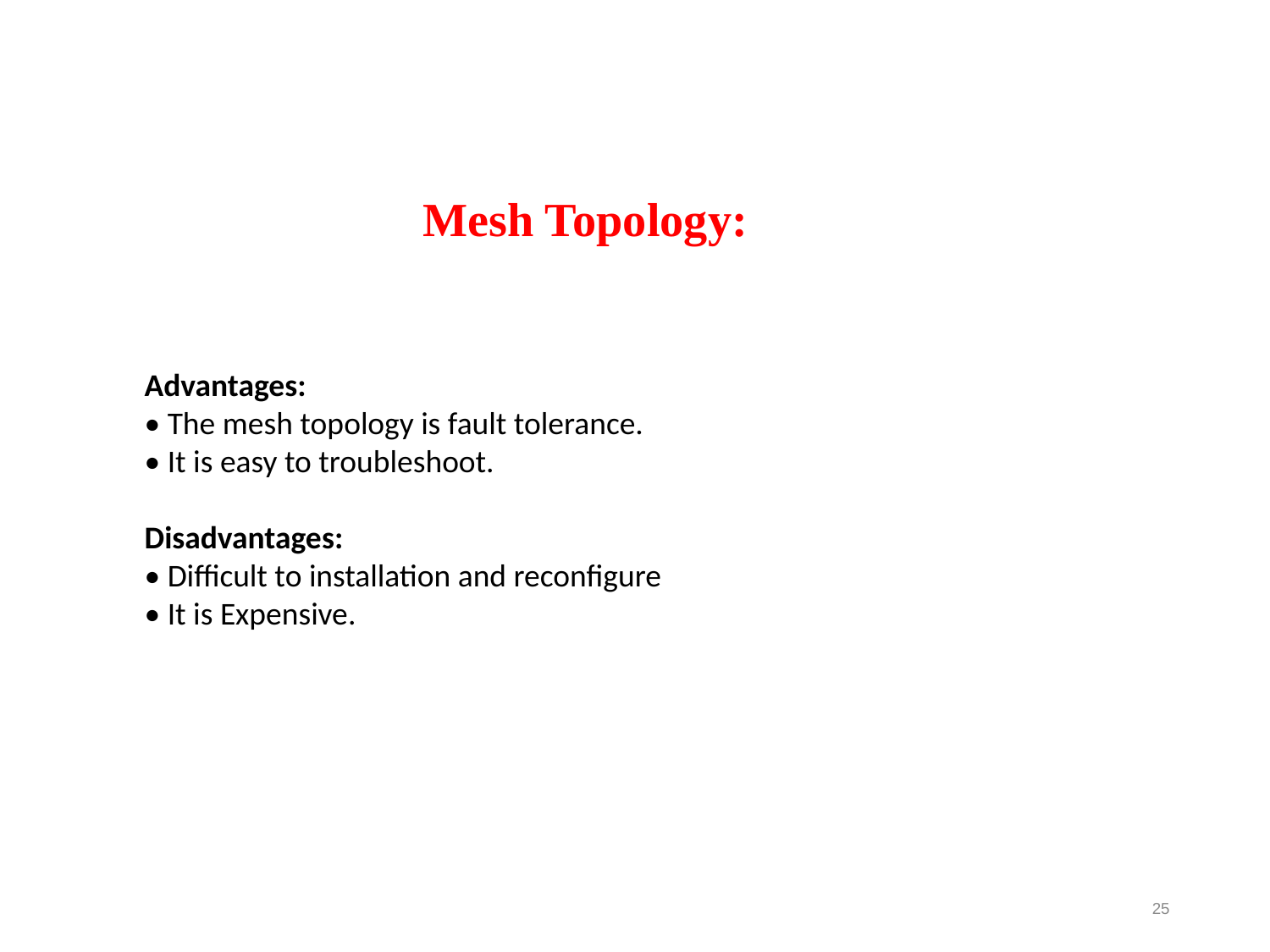

Mesh Topology:
Advantages:
• The mesh topology is fault tolerance.
• It is easy to troubleshoot.

Disadvantages:
• Difficult to installation and reconfigure
• It is Expensive.

25